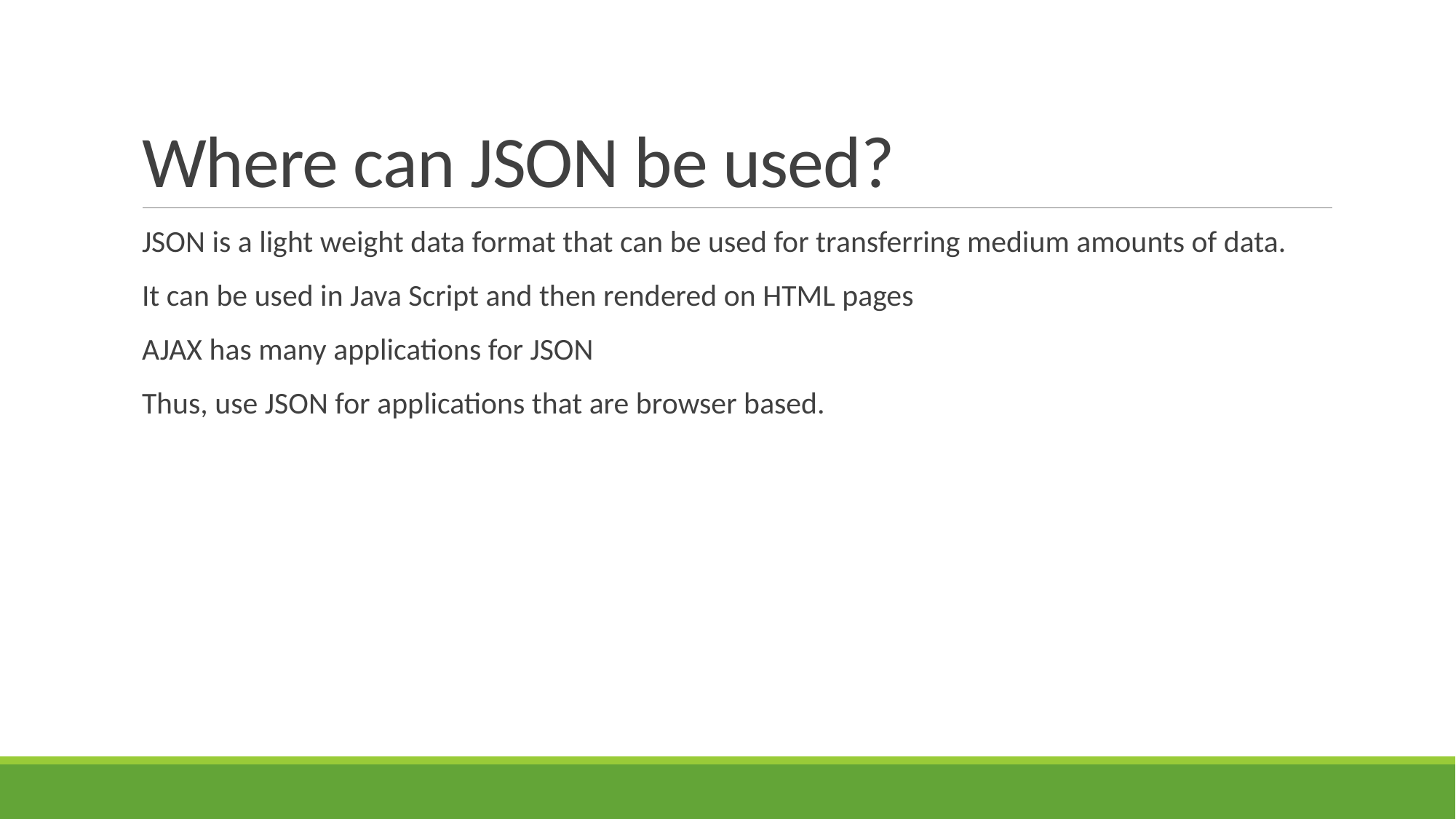

# Where can JSON be used?
JSON is a light weight data format that can be used for transferring medium amounts of data.
It can be used in Java Script and then rendered on HTML pages
AJAX has many applications for JSON
Thus, use JSON for applications that are browser based.